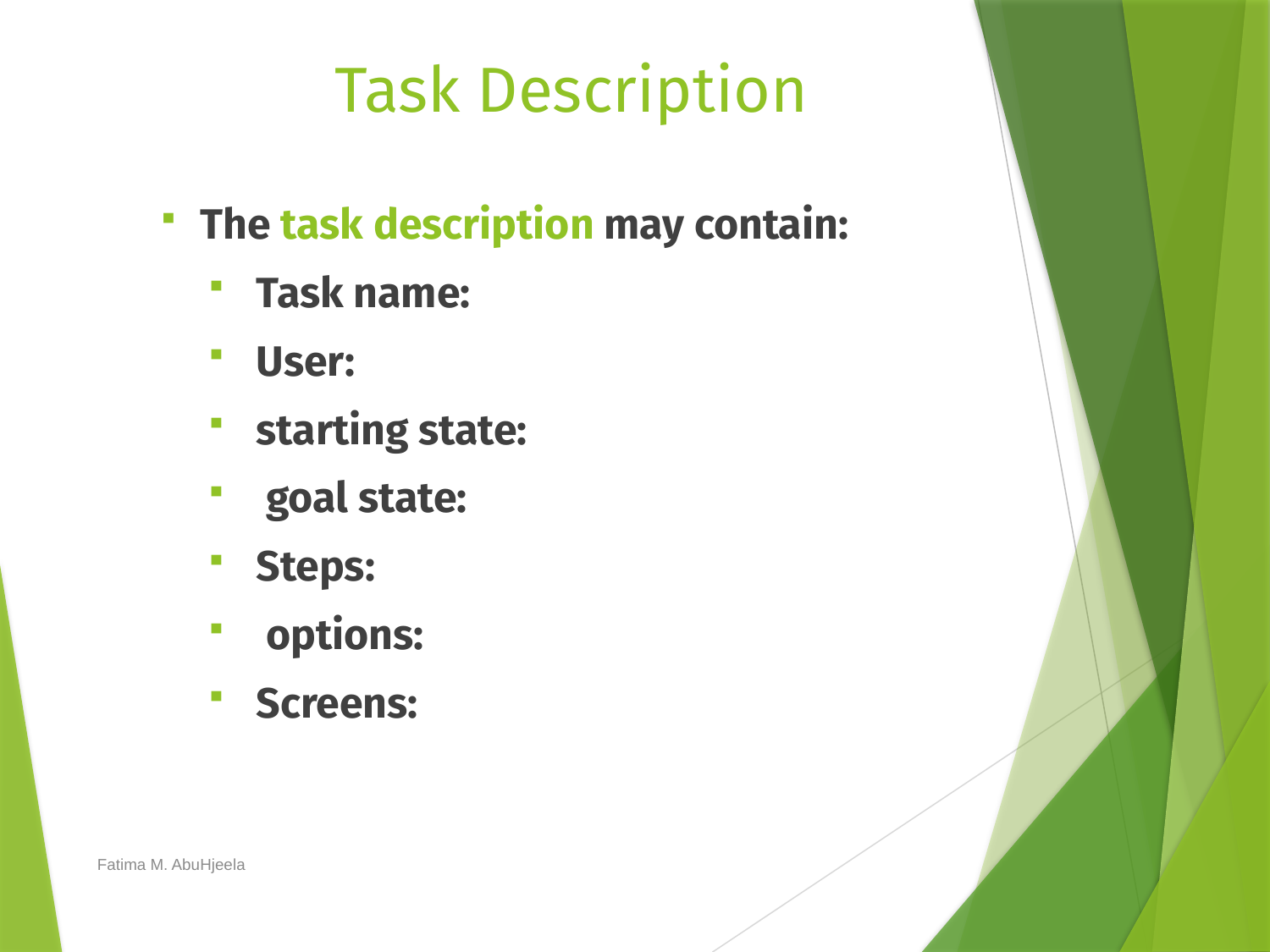

# Task Description
The task description may contain:
Task name:
User:
starting state:
 goal state:
Steps:
 options:
Screens:
Fatima M. AbuHjeela